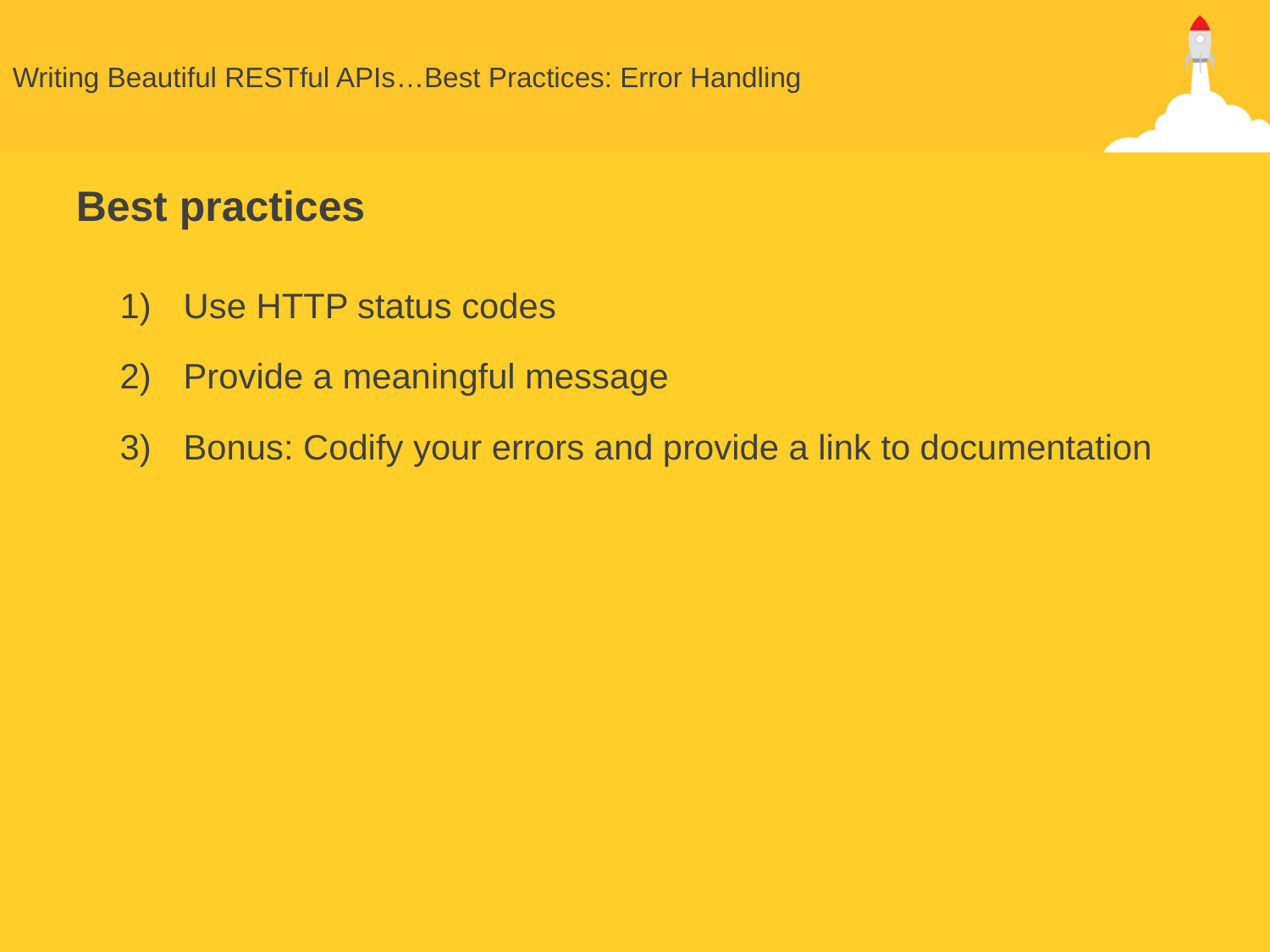

# Writing Beautiful RESTful APIs…Best Practices: Error Handling
Best practices
Use HTTP status codes
Provide a meaningful message
Bonus: Codify your errors and provide a link to documentation